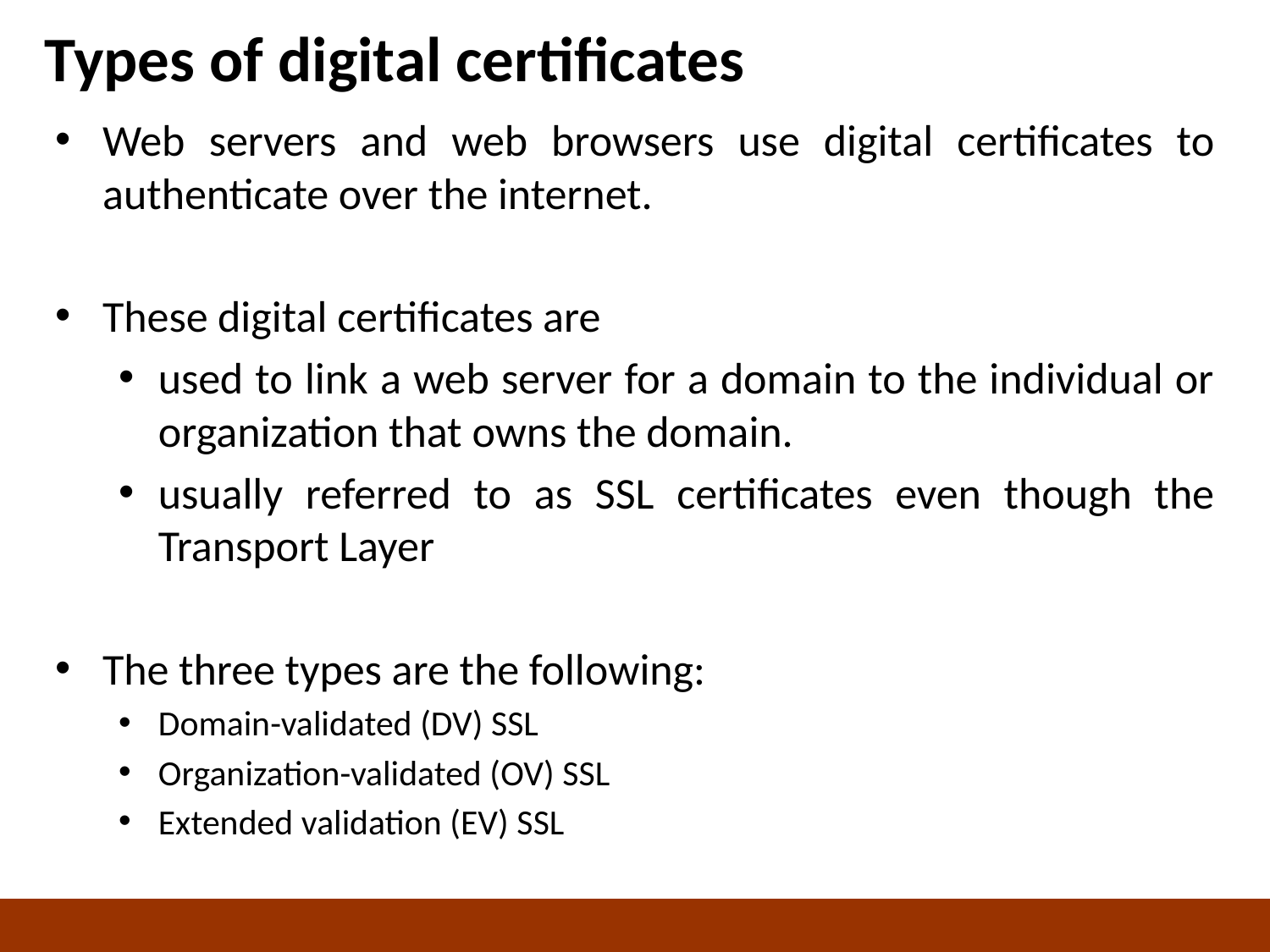

# Types of digital certificates
Web servers and web browsers use digital certificates to authenticate over the internet.

These digital certificates are
used to link a web server for a domain to the individual or organization that owns the domain.
usually referred to as SSL certificates even though the Transport Layer

The three types are the following:
Domain-validated (DV) SSL
Organization-validated (OV) SSL
Extended validation (EV) SSL